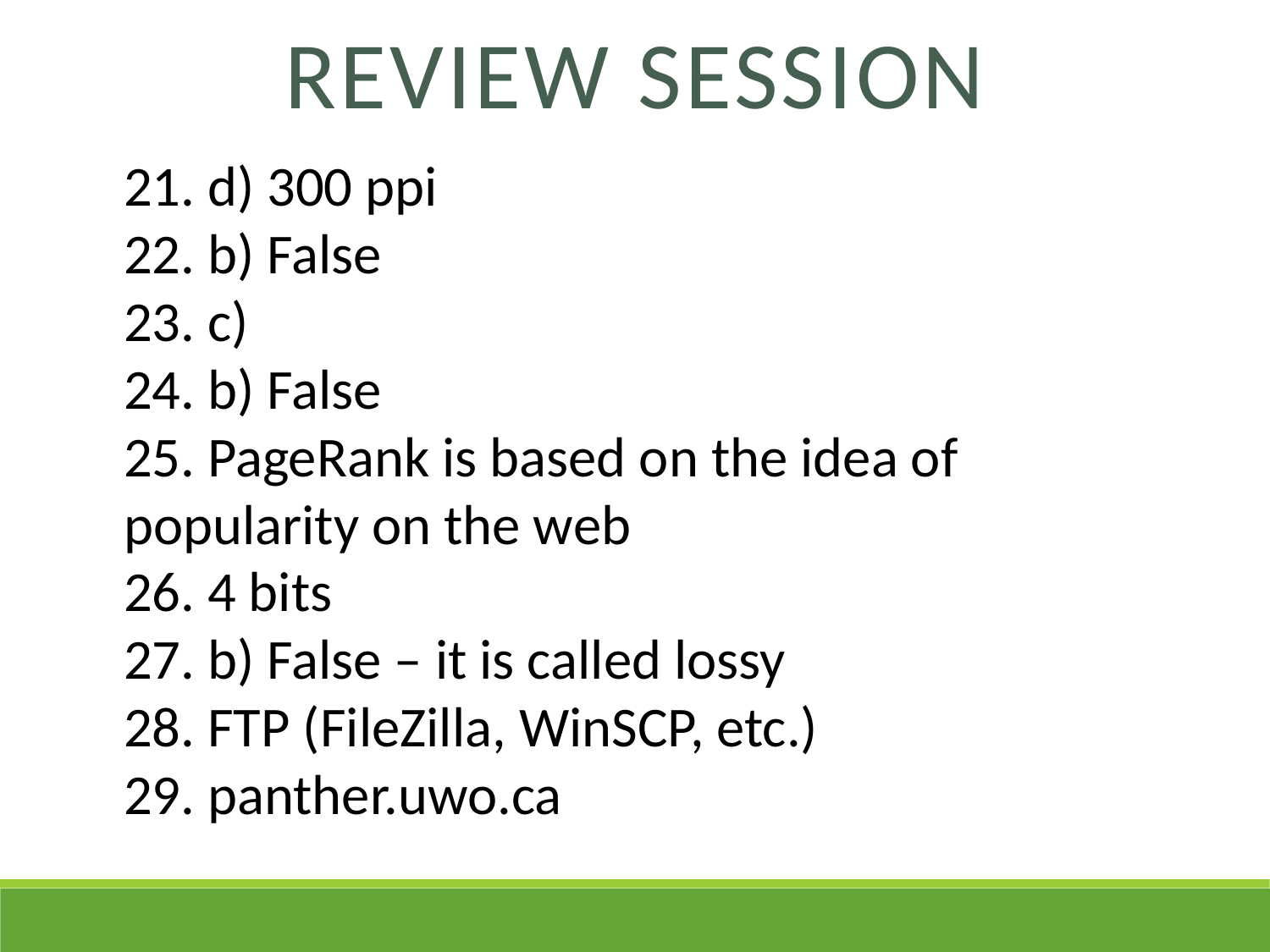

REVIEW SESSION
21. d) 300 ppi
22. b) False
23. c)
24. b) False
25. PageRank is based on the idea of popularity on the web
26. 4 bits
27. b) False – it is called lossy
28. FTP (FileZilla, WinSCP, etc.)
29. panther.uwo.ca